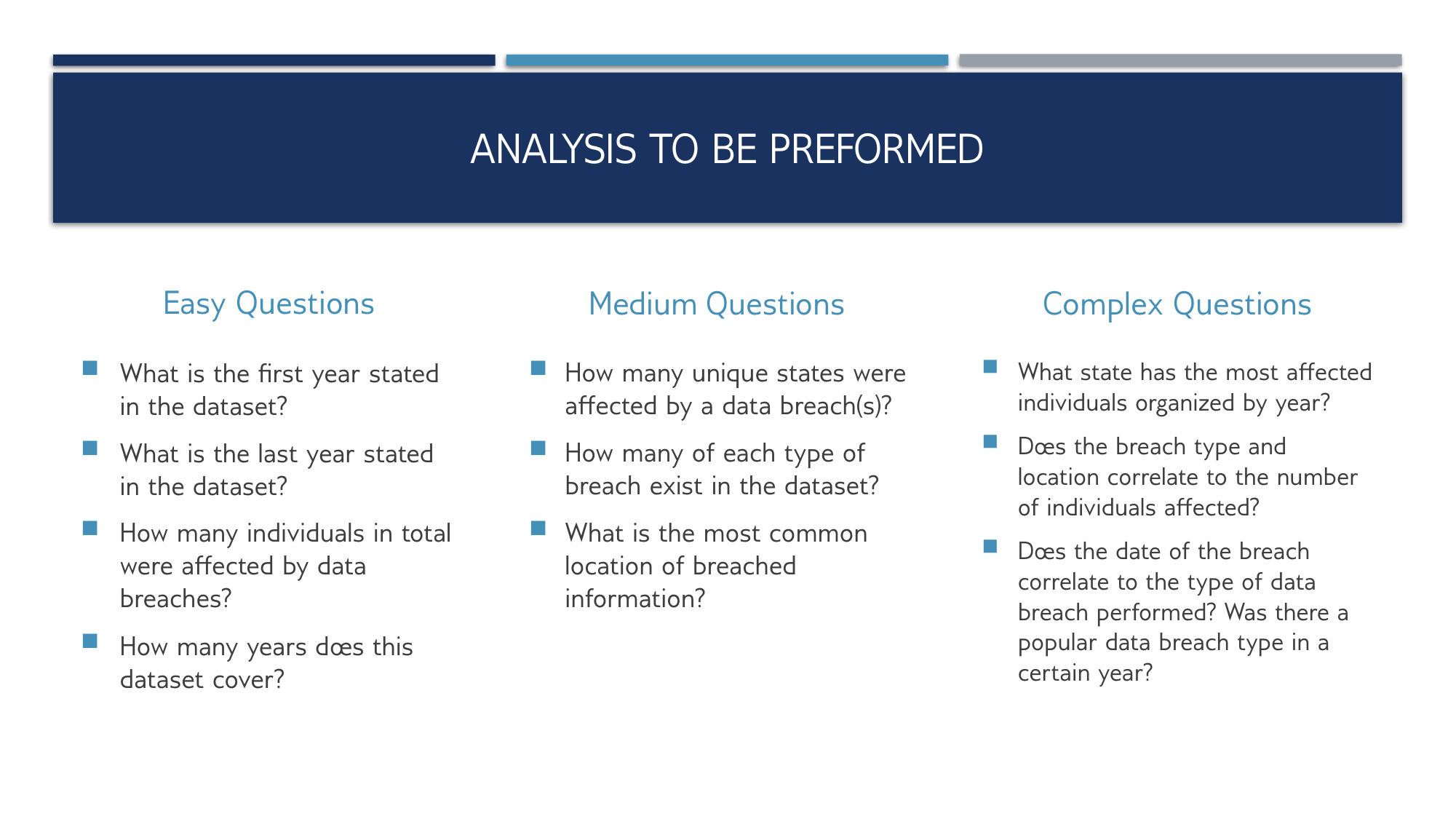

# Analysis to Be preformed
Easy Questions
Complex Questions
Medium Questions
What is the first year stated in the dataset?
What is the last year stated in the dataset?
How many individuals in total were affected by data breaches?
How many years does this dataset cover?
How many unique states were affected by a data breach(s)?
How many of each type of breach exist in the dataset?
What is the most common location of breached information?
What state has the most affected individuals organized by year?
Does the breach type and location correlate to the number of individuals affected?
Does the date of the breach correlate to the type of data breach performed? Was there a popular data breach type in a certain year?